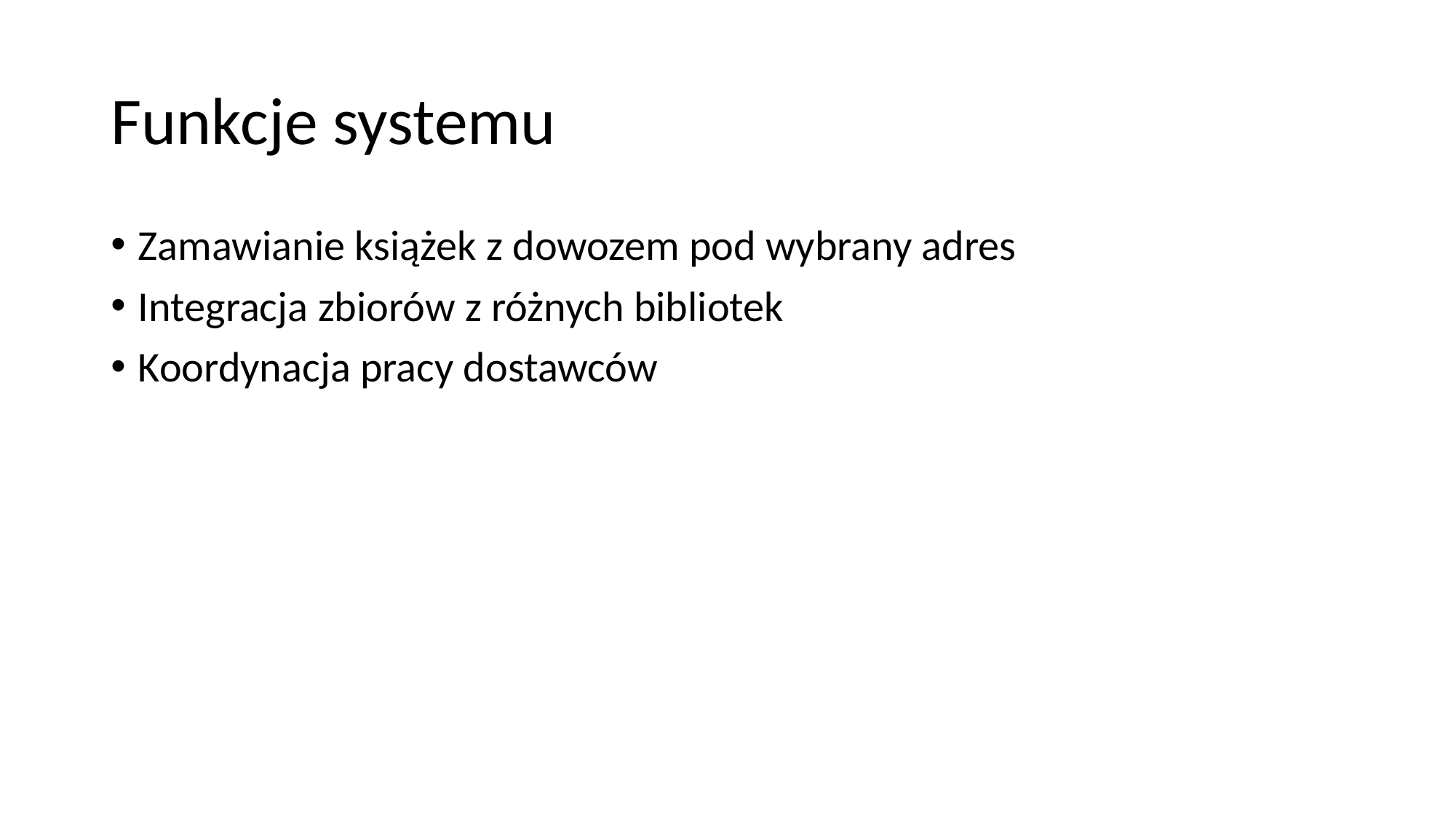

# Funkcje systemu
Zamawianie książek z dowozem pod wybrany adres
Integracja zbiorów z różnych bibliotek
Koordynacja pracy dostawców